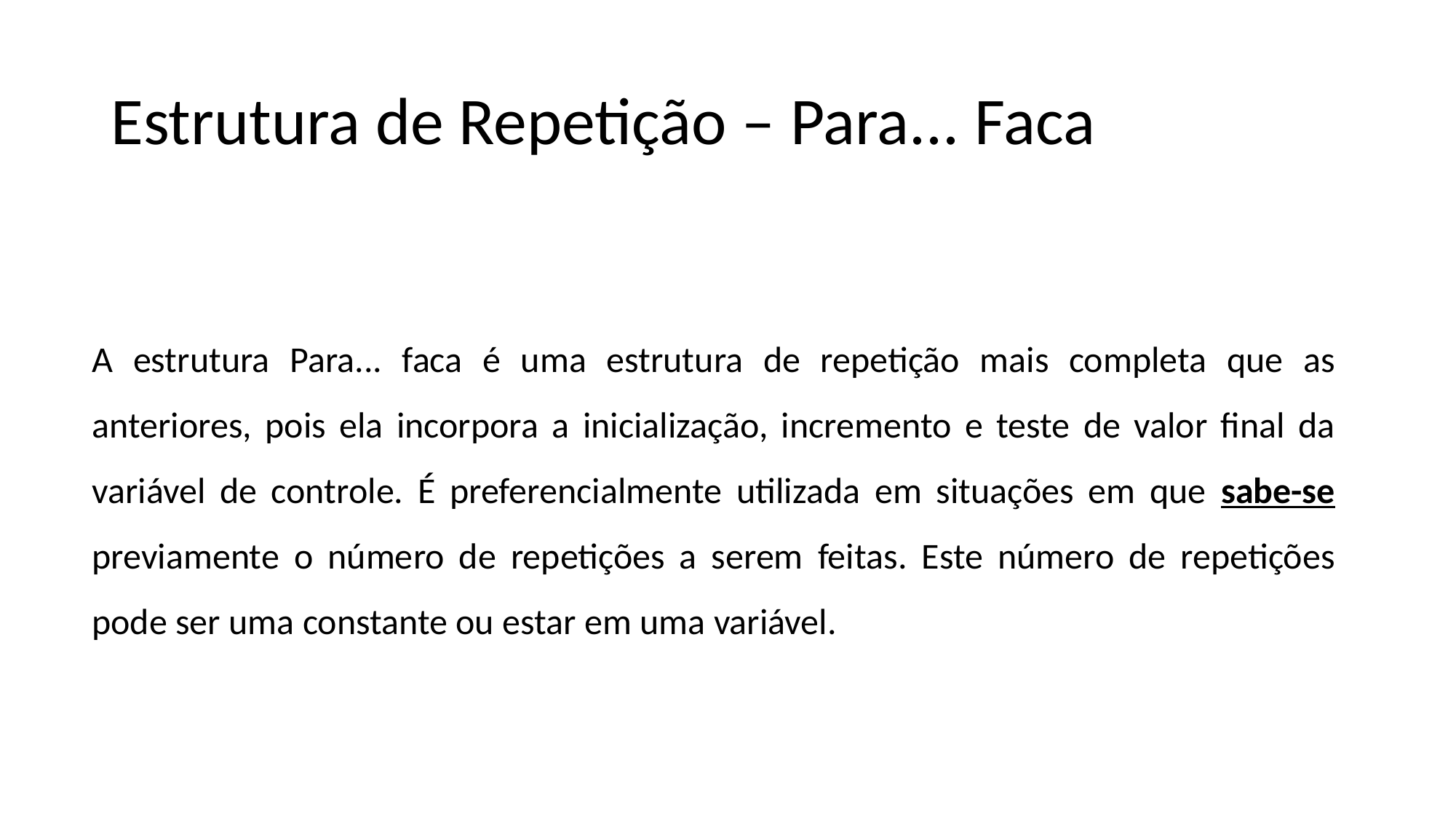

# Estrutura de Repetição – Para... Faca
A estrutura Para... faca é uma estrutura de repetição mais completa que as anteriores, pois ela incorpora a inicialização, incremento e teste de valor final da variável de controle. É preferencialmente utilizada em situações em que sabe-se previamente o número de repetições a serem feitas. Este número de repetições pode ser uma constante ou estar em uma variável.